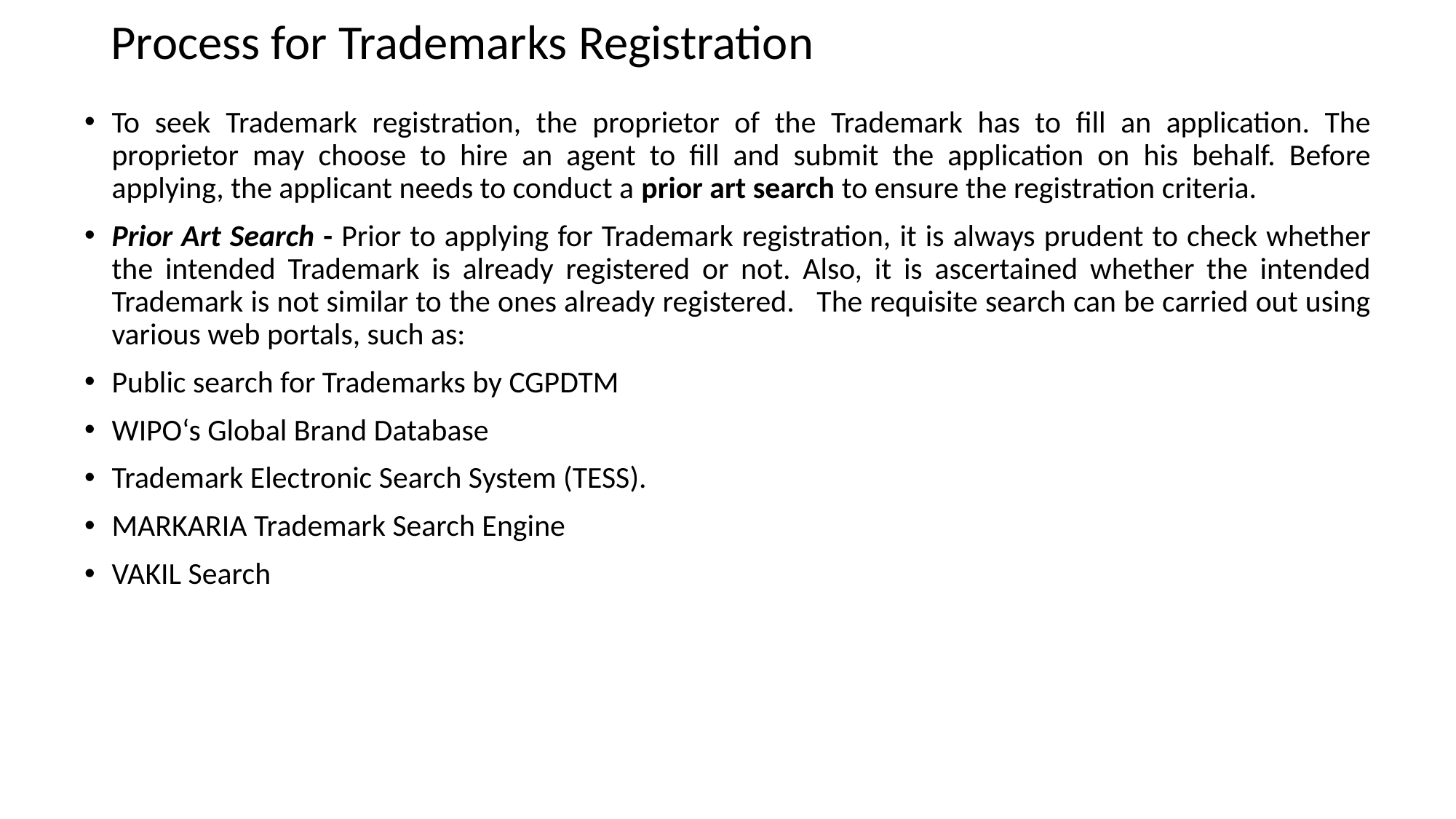

# Process for Trademarks Registration
To seek Trademark registration, the proprietor of the Trademark has to fill an application. The proprietor may choose to hire an agent to fill and submit the application on his behalf. Before applying, the applicant needs to conduct a prior art search to ensure the registration criteria.
Prior Art Search - Prior to applying for Trademark registration, it is always prudent to check whether the intended Trademark is already registered or not. Also, it is ascertained whether the intended Trademark is not similar to the ones already registered.   The requisite search can be carried out using various web portals, such as:
Public search for Trademarks by CGPDTM
WIPO‘s Global Brand Database
Trademark Electronic Search System (TESS).
MARKARIA Trademark Search Engine
VAKIL Search